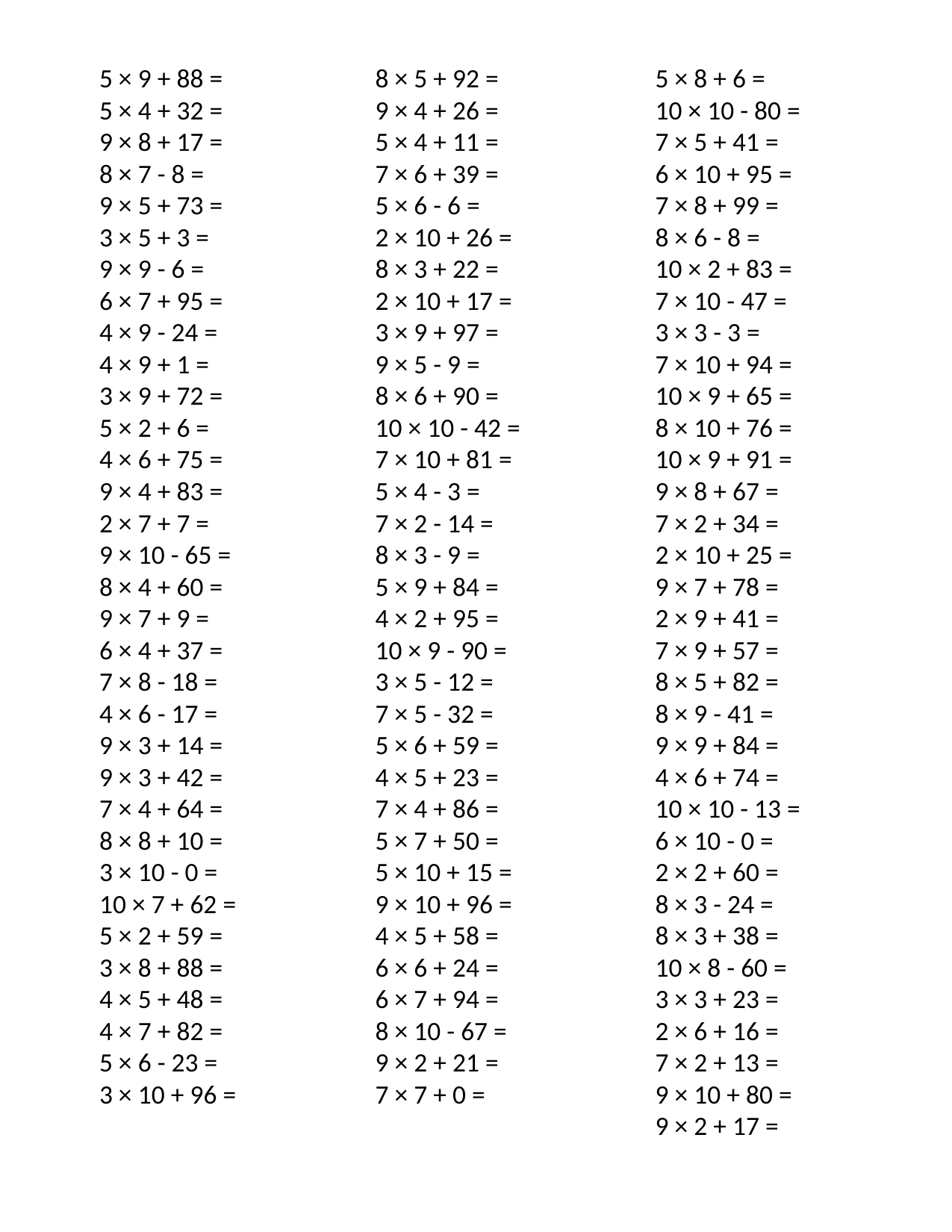

5 × 9 + 88 =
5 × 4 + 32 =
9 × 8 + 17 =
8 × 7 - 8 =
9 × 5 + 73 =
3 × 5 + 3 =
9 × 9 - 6 =
6 × 7 + 95 =
4 × 9 - 24 =
4 × 9 + 1 =
3 × 9 + 72 =
5 × 2 + 6 =
4 × 6 + 75 =
9 × 4 + 83 =
2 × 7 + 7 =
9 × 10 - 65 =
8 × 4 + 60 =
9 × 7 + 9 =
6 × 4 + 37 =
7 × 8 - 18 =
4 × 6 - 17 =
9 × 3 + 14 =
9 × 3 + 42 =
7 × 4 + 64 =
8 × 8 + 10 =
3 × 10 - 0 =
10 × 7 + 62 =
5 × 2 + 59 =
3 × 8 + 88 =
4 × 5 + 48 =
4 × 7 + 82 =
5 × 6 - 23 =
3 × 10 + 96 =

8 × 5 + 92 =
9 × 4 + 26 =
5 × 4 + 11 =
7 × 6 + 39 =
5 × 6 - 6 =
2 × 10 + 26 =
8 × 3 + 22 =
2 × 10 + 17 =
3 × 9 + 97 =
9 × 5 - 9 =
8 × 6 + 90 =
10 × 10 - 42 =
7 × 10 + 81 =
5 × 4 - 3 =
7 × 2 - 14 =
8 × 3 - 9 =
5 × 9 + 84 =
4 × 2 + 95 =
10 × 9 - 90 =
3 × 5 - 12 =
7 × 5 - 32 =
5 × 6 + 59 =
4 × 5 + 23 =
7 × 4 + 86 =
5 × 7 + 50 =
5 × 10 + 15 =
9 × 10 + 96 =
4 × 5 + 58 =
6 × 6 + 24 =
6 × 7 + 94 =
8 × 10 - 67 =
9 × 2 + 21 =
7 × 7 + 0 =

5 × 8 + 6 =
10 × 10 - 80 =
7 × 5 + 41 =
6 × 10 + 95 =
7 × 8 + 99 =
8 × 6 - 8 =
10 × 2 + 83 =
7 × 10 - 47 =
3 × 3 - 3 =
7 × 10 + 94 =
10 × 9 + 65 =
8 × 10 + 76 =
10 × 9 + 91 =
9 × 8 + 67 =
7 × 2 + 34 =
2 × 10 + 25 =
9 × 7 + 78 =
2 × 9 + 41 =
7 × 9 + 57 =
8 × 5 + 82 =
8 × 9 - 41 =
9 × 9 + 84 =
4 × 6 + 74 =
10 × 10 - 13 =
6 × 10 - 0 =
2 × 2 + 60 =
8 × 3 - 24 =
8 × 3 + 38 =
10 × 8 - 60 =
3 × 3 + 23 =
2 × 6 + 16 =
7 × 2 + 13 =
9 × 10 + 80 =
9 × 2 + 17 =